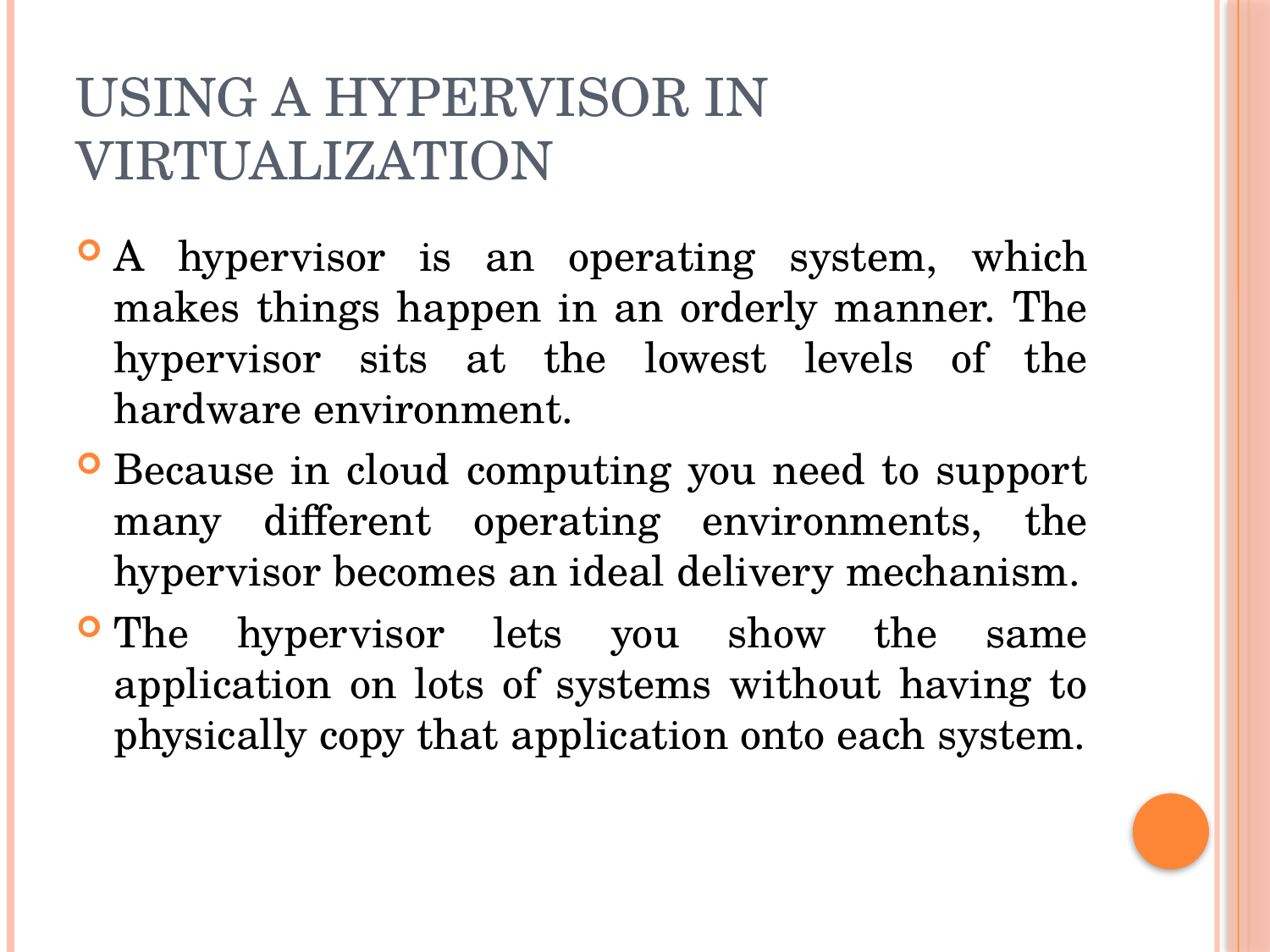

# Using a Hypervisor in Virtualization
A hypervisor is an operating system, which makes things happen in an orderly manner. The hypervisor sits at the lowest levels of the hardware environment.
Because in cloud computing you need to support many different operating environments, the hypervisor becomes an ideal delivery mechanism.
The hypervisor lets you show the same application on lots of systems without having to physically copy that application onto each system.